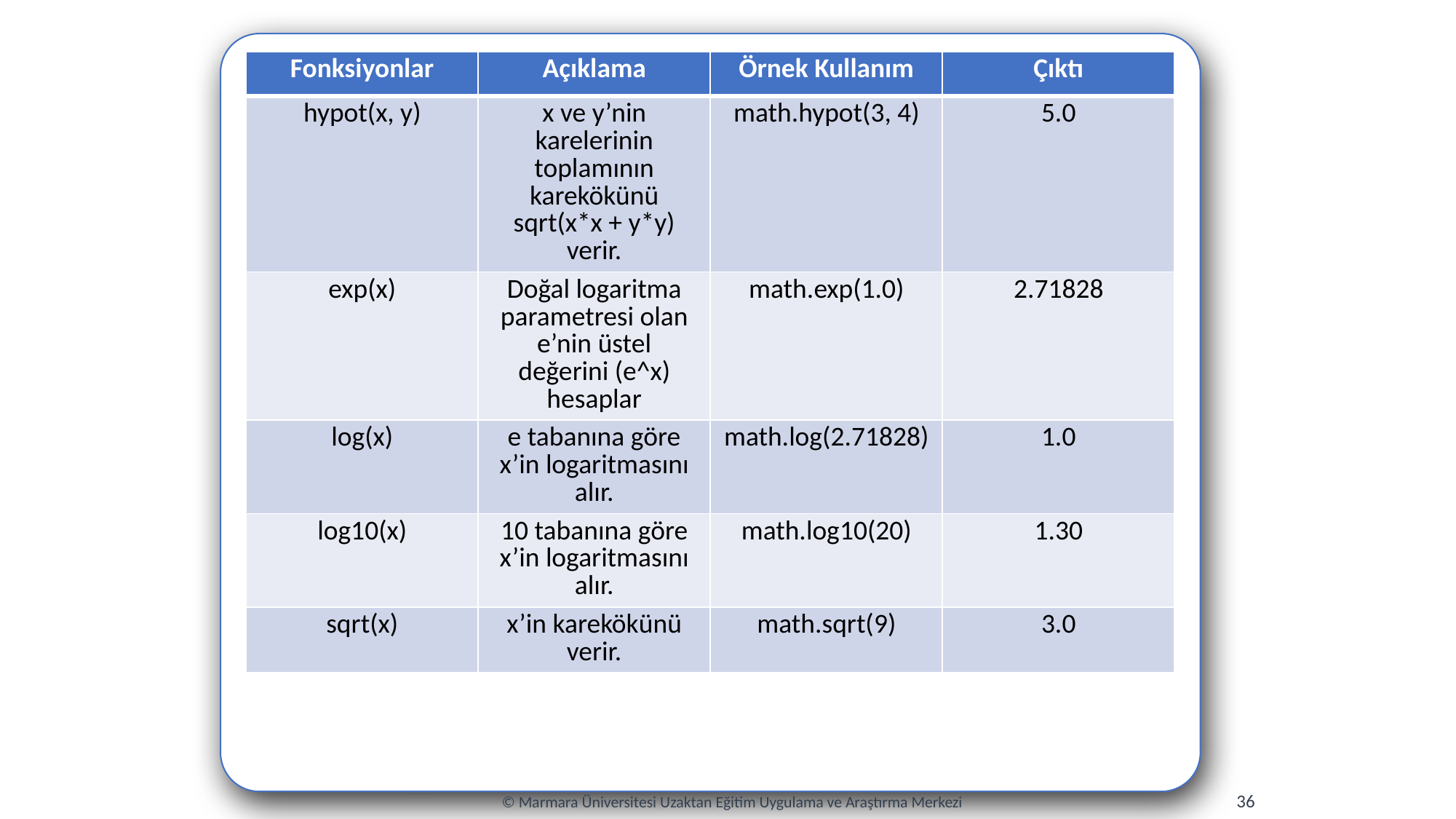

| Fonksiyonlar | Açıklama | Örnek Kullanım | Çıktı |
| --- | --- | --- | --- |
| hypot(x, y) | x ve y’nin karelerinin toplamının karekökünü sqrt(x\*x + y\*y) verir. | math.hypot(3, 4) | 5.0 |
| exp(x) | Doğal logaritma parametresi olan e’nin üstel değerini (e^x) hesaplar | math.exp(1.0) | 2.71828 |
| log(x) | e tabanına göre x’in logaritmasını alır. | math.log(2.71828) | 1.0 |
| log10(x) | 10 tabanına göre x’in logaritmasını alır. | math.log10(20) | 1.30 |
| sqrt(x) | x’in karekökünü verir. | math.sqrt(9) | 3.0 |
36
© Marmara Üniversitesi Uzaktan Eğitim Uygulama ve Araştırma Merkezi